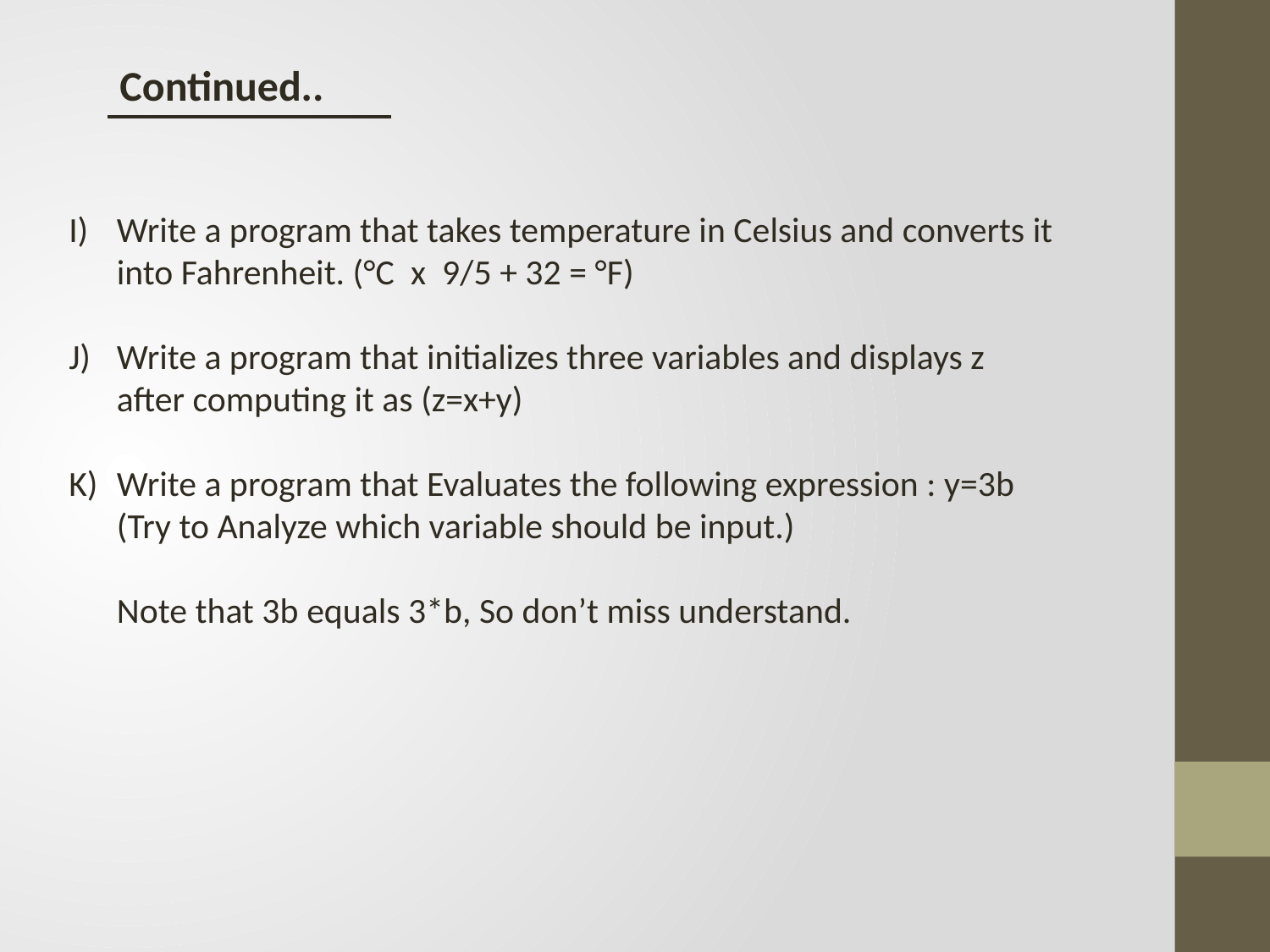

Continued..
I)	Write a program that takes temperature in Celsius and converts it into Fahrenheit. (°C  x  9/5 + 32 = °F)

J)	Write a program that initializes three variables and displays z after computing it as (z=x+y)

K)	Write a program that Evaluates the following expression : y=3b
(Try to Analyze which variable should be input.)

Note that 3b equals 3*b, So don’t miss understand.